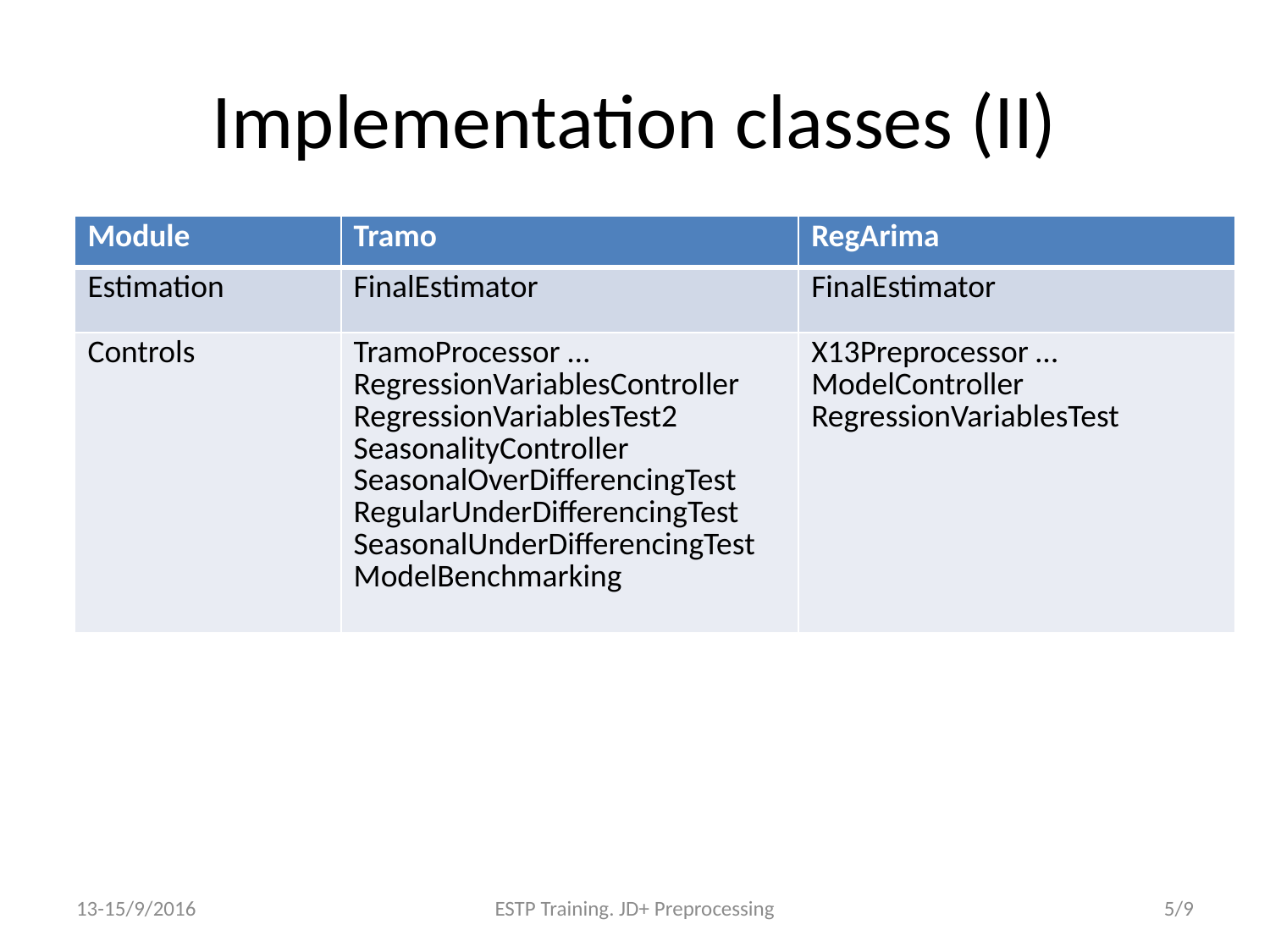

# Implementation classes (II)
| Module | Tramo | RegArima |
| --- | --- | --- |
| Estimation | FinalEstimator | FinalEstimator |
| Controls | TramoProcessor … RegressionVariablesController RegressionVariablesTest2 SeasonalityController SeasonalOverDifferencingTest RegularUnderDifferencingTest SeasonalUnderDifferencingTest ModelBenchmarking | X13Preprocessor … ModelController RegressionVariablesTest |
13-15/9/2016
ESTP Training. JD+ Preprocessing
5/9